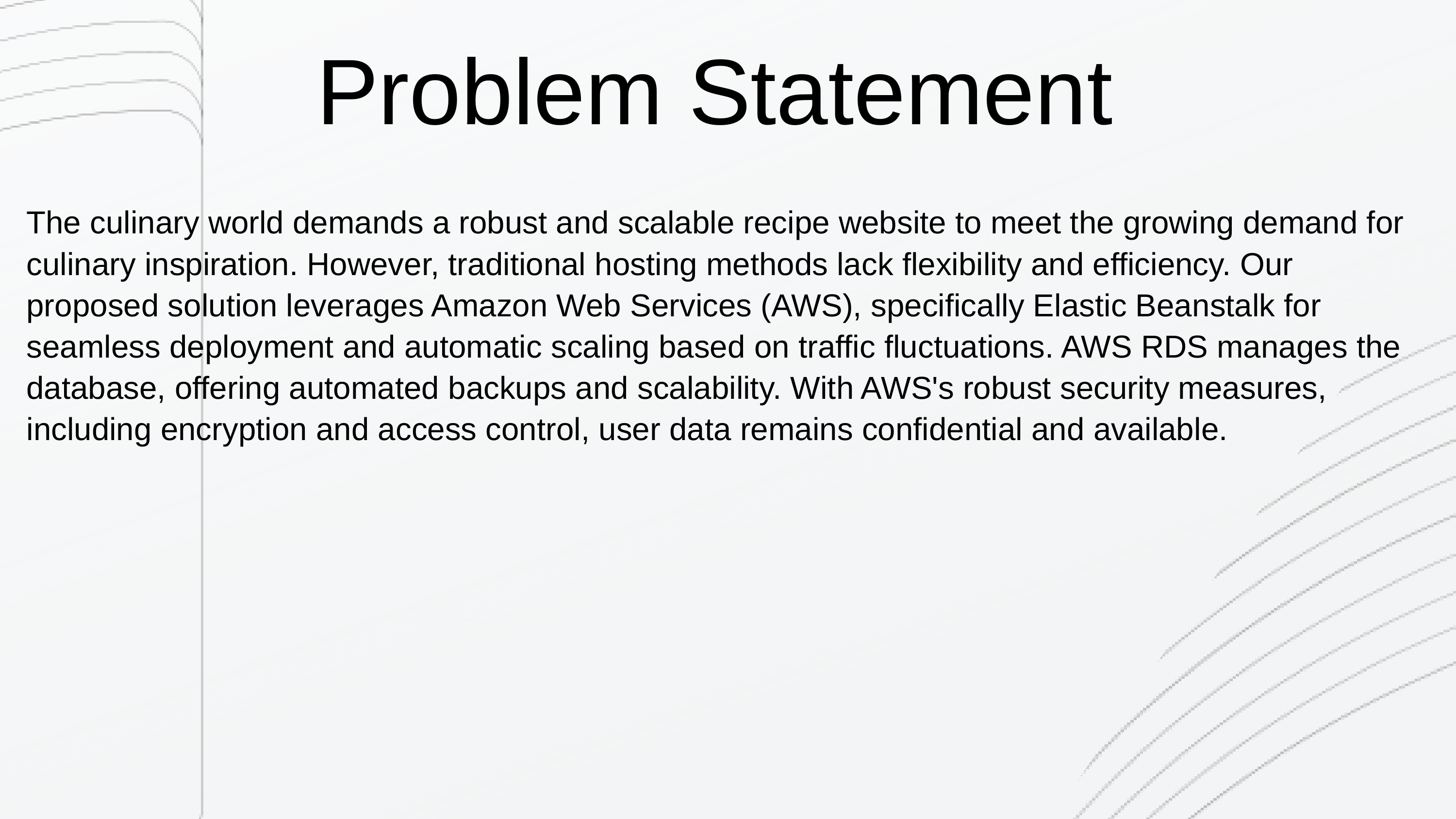

Problem Statement
The culinary world demands a robust and scalable recipe website to meet the growing demand for culinary inspiration. However, traditional hosting methods lack flexibility and efficiency. Our proposed solution leverages Amazon Web Services (AWS), specifically Elastic Beanstalk for seamless deployment and automatic scaling based on traffic fluctuations. AWS RDS manages the database, offering automated backups and scalability. With AWS's robust security measures, including encryption and access control, user data remains confidential and available.